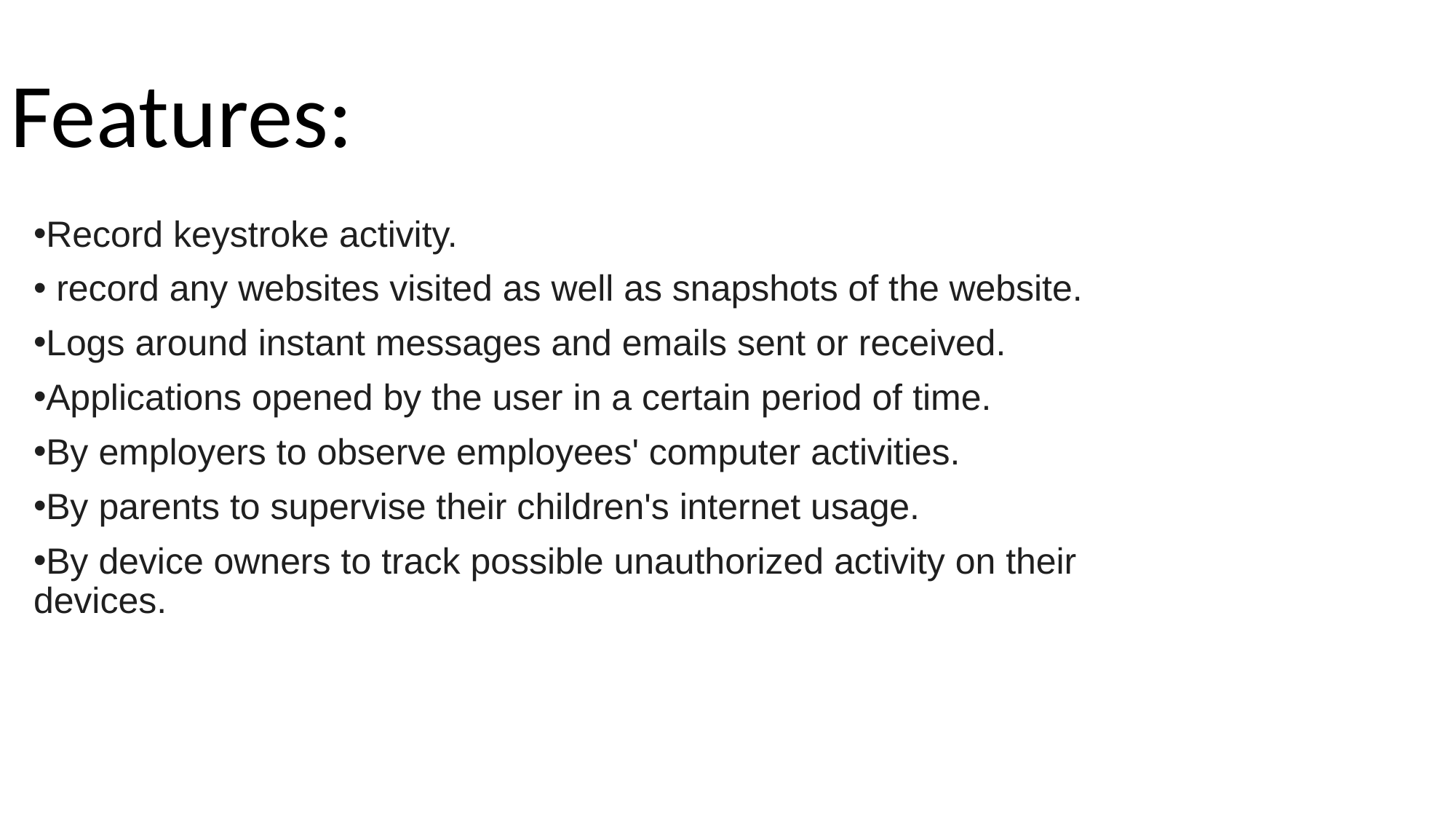

# Features:
Record keystroke activity.
 record any websites visited as well as snapshots of the website.
Logs around instant messages and emails sent or received.
Applications opened by the user in a certain period of time.
By employers to observe employees' computer activities.
By parents to supervise their children's internet usage.
By device owners to track possible unauthorized activity on their devices.